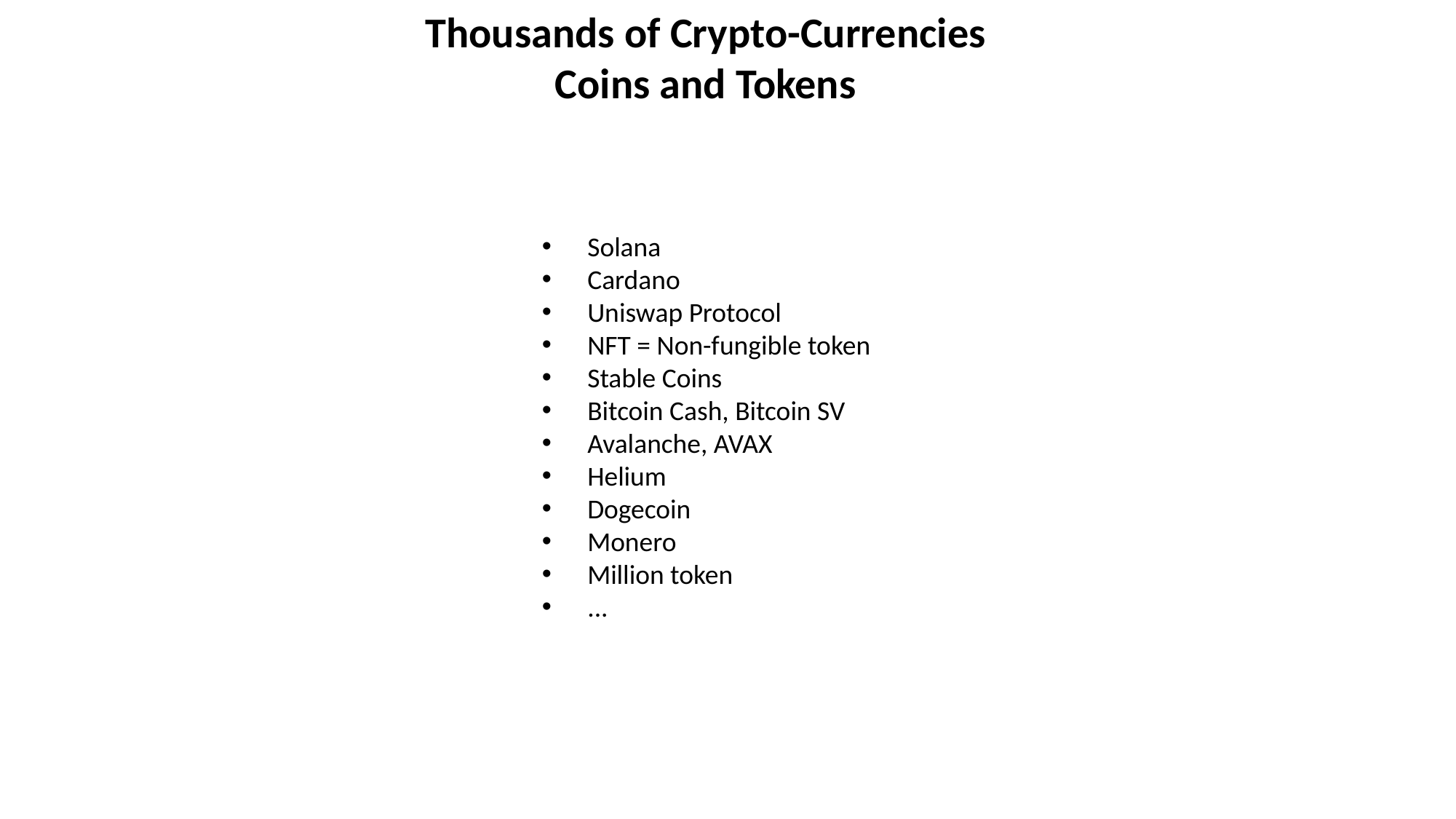

Thousands of Crypto-Currencies
Coins and Tokens
Solana
Cardano
Uniswap Protocol
NFT = Non-fungible token
Stable Coins
Bitcoin Cash, Bitcoin SV
Avalanche, AVAX
Helium
Dogecoin
Monero
Million token
...